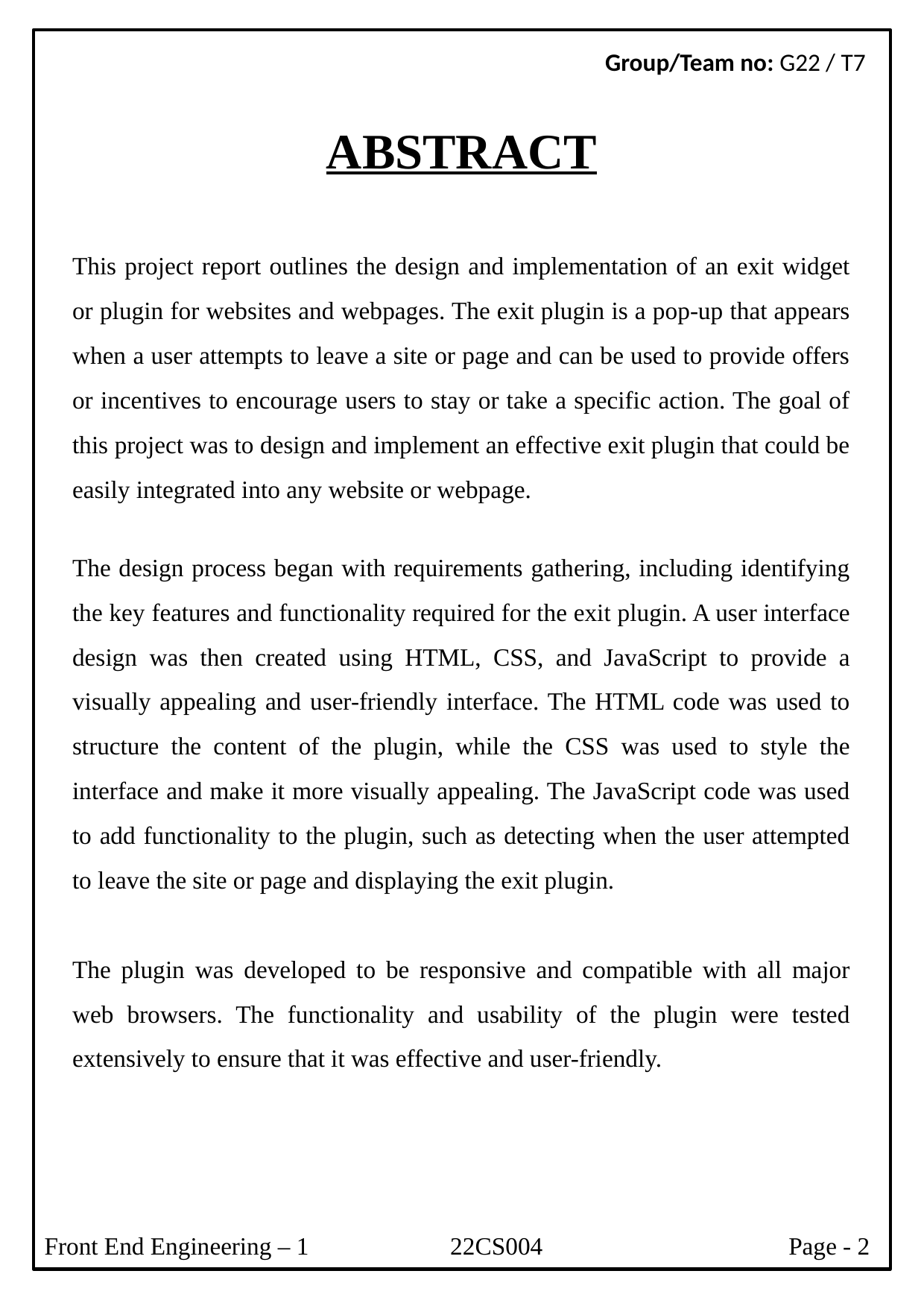

Group/Team no: G22 / T7
ABSTRACT
This project report outlines the design and implementation of an exit widget or plugin for websites and webpages. The exit plugin is a pop-up that appears when a user attempts to leave a site or page and can be used to provide offers or incentives to encourage users to stay or take a specific action. The goal of this project was to design and implement an effective exit plugin that could be easily integrated into any website or webpage.

The design process began with requirements gathering, including identifying the key features and functionality required for the exit plugin. A user interface design was then created using HTML, CSS, and JavaScript to provide a visually appealing and user-friendly interface. The HTML code was used to structure the content of the plugin, while the CSS was used to style the interface and make it more visually appealing. The JavaScript code was used to add functionality to the plugin, such as detecting when the user attempted to leave the site or page and displaying the exit plugin.

The plugin was developed to be responsive and compatible with all major web browsers. The functionality and usability of the plugin were tested extensively to ensure that it was effective and user-friendly.
Front End Engineering – 1                       22CS004                                        Page - 2